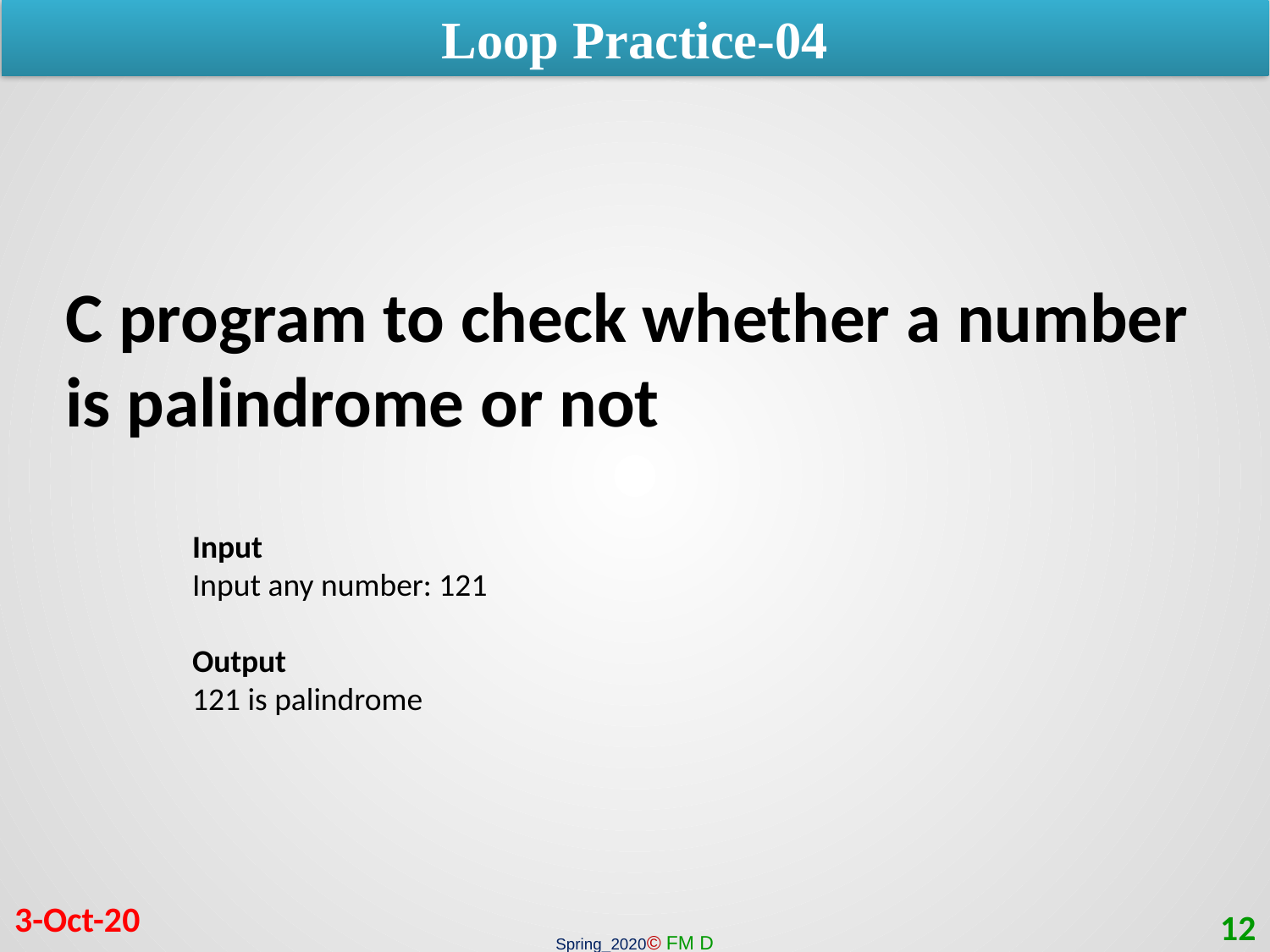

Loop Practice-04

C program to check whether a number is palindrome or not
Input
Input any number: 121

Output
121 is palindrome
3-Oct-20
12